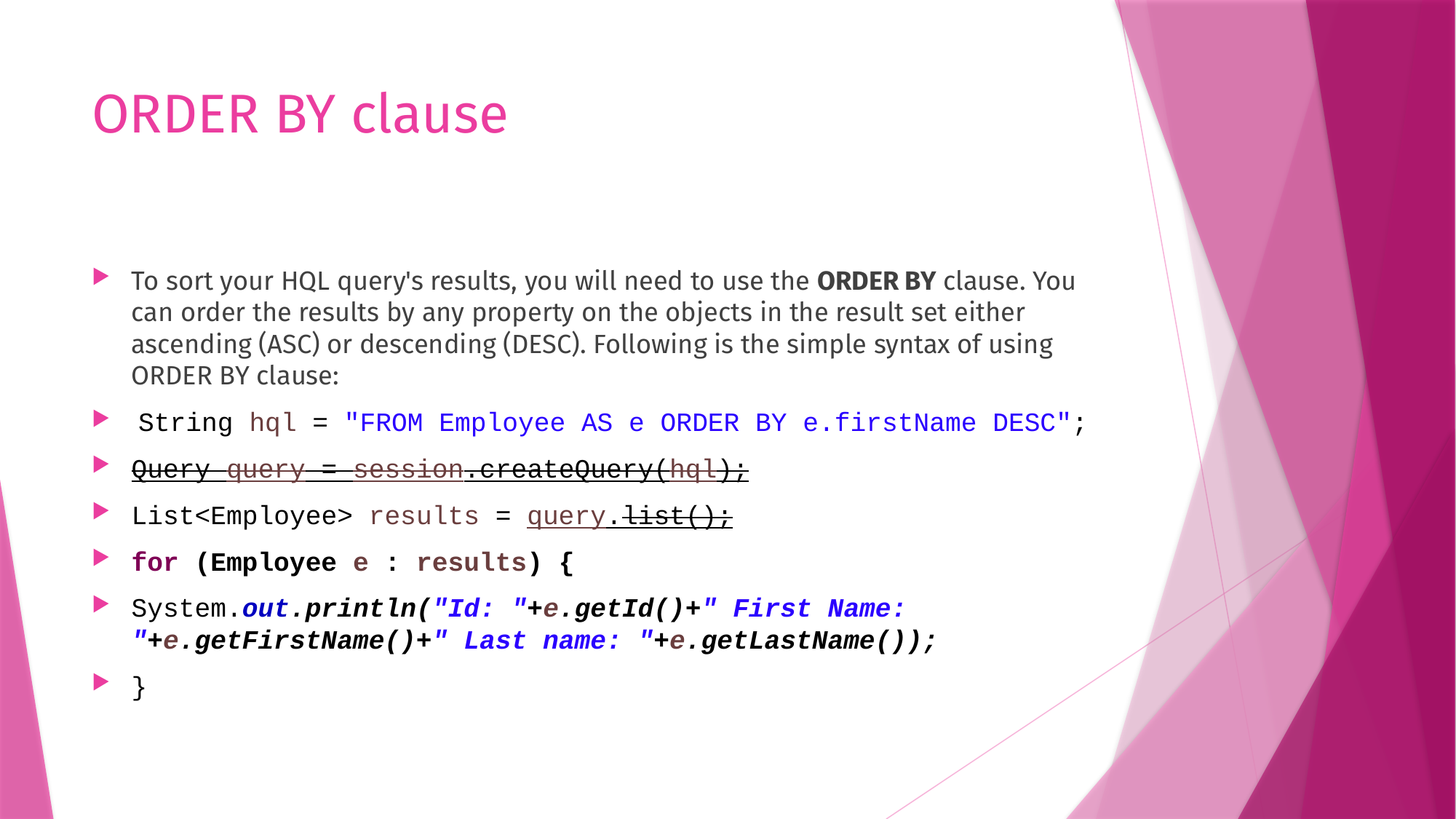

# ORDER BY clause
To sort your HQL query's results, you will need to use the ORDER BY clause. You can order the results by any property on the objects in the result set either ascending (ASC) or descending (DESC). Following is the simple syntax of using ORDER BY clause:
 String hql = "FROM Employee AS e ORDER BY e.firstName DESC";
Query query = session.createQuery(hql);
List<Employee> results = query.list();
for (Employee e : results) {
System.out.println("Id: "+e.getId()+" First Name: "+e.getFirstName()+" Last name: "+e.getLastName());
}